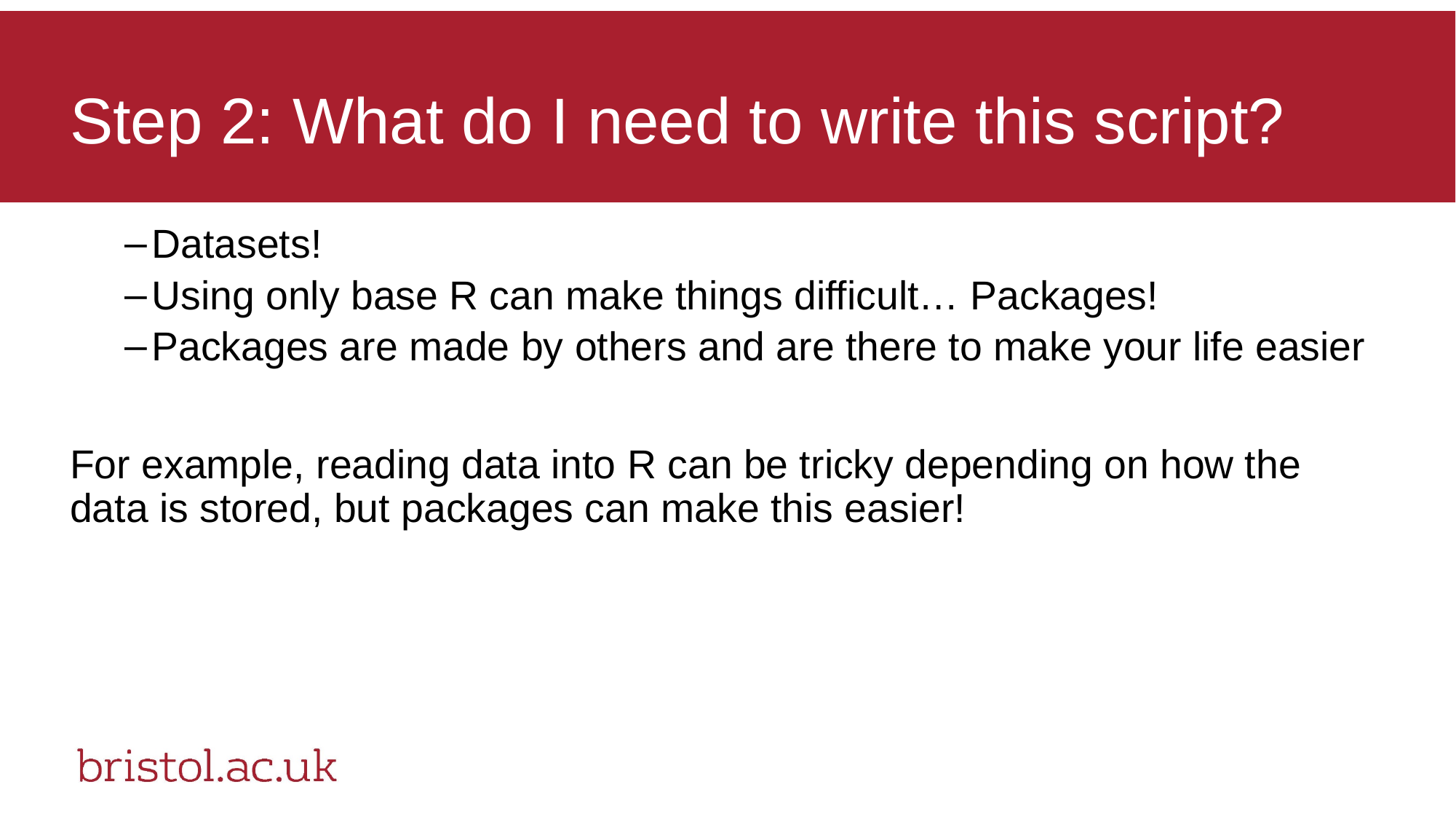

# Step 2: What do I need to write this script?
Datasets!
Using only base R can make things difficult… Packages!
Packages are made by others and are there to make your life easier

For example, reading data into R can be tricky depending on how the data is stored, but packages can make this easier!